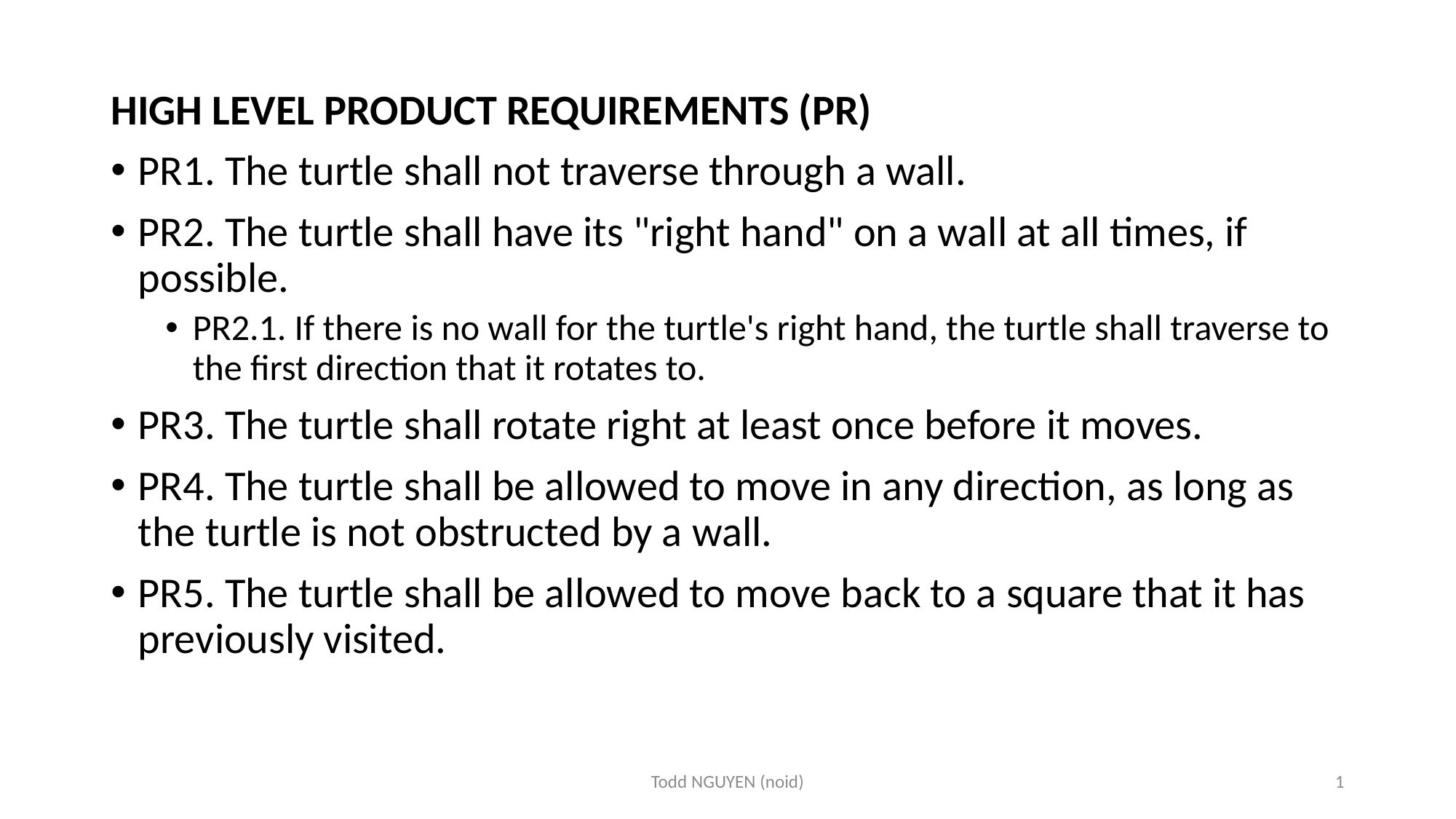

HIGH LEVEL PRODUCT REQUIREMENTS (PR)
PR1. The turtle shall not traverse through a wall.
PR2. The turtle shall have its "right hand" on a wall at all times, if possible.
PR2.1. If there is no wall for the turtle's right hand, the turtle shall traverse to the first direction that it rotates to.
PR3. The turtle shall rotate right at least once before it moves.
PR4. The turtle shall be allowed to move in any direction, as long as the turtle is not obstructed by a wall.
PR5. The turtle shall be allowed to move back to a square that it has previously visited.
Todd NGUYEN (noid)
1